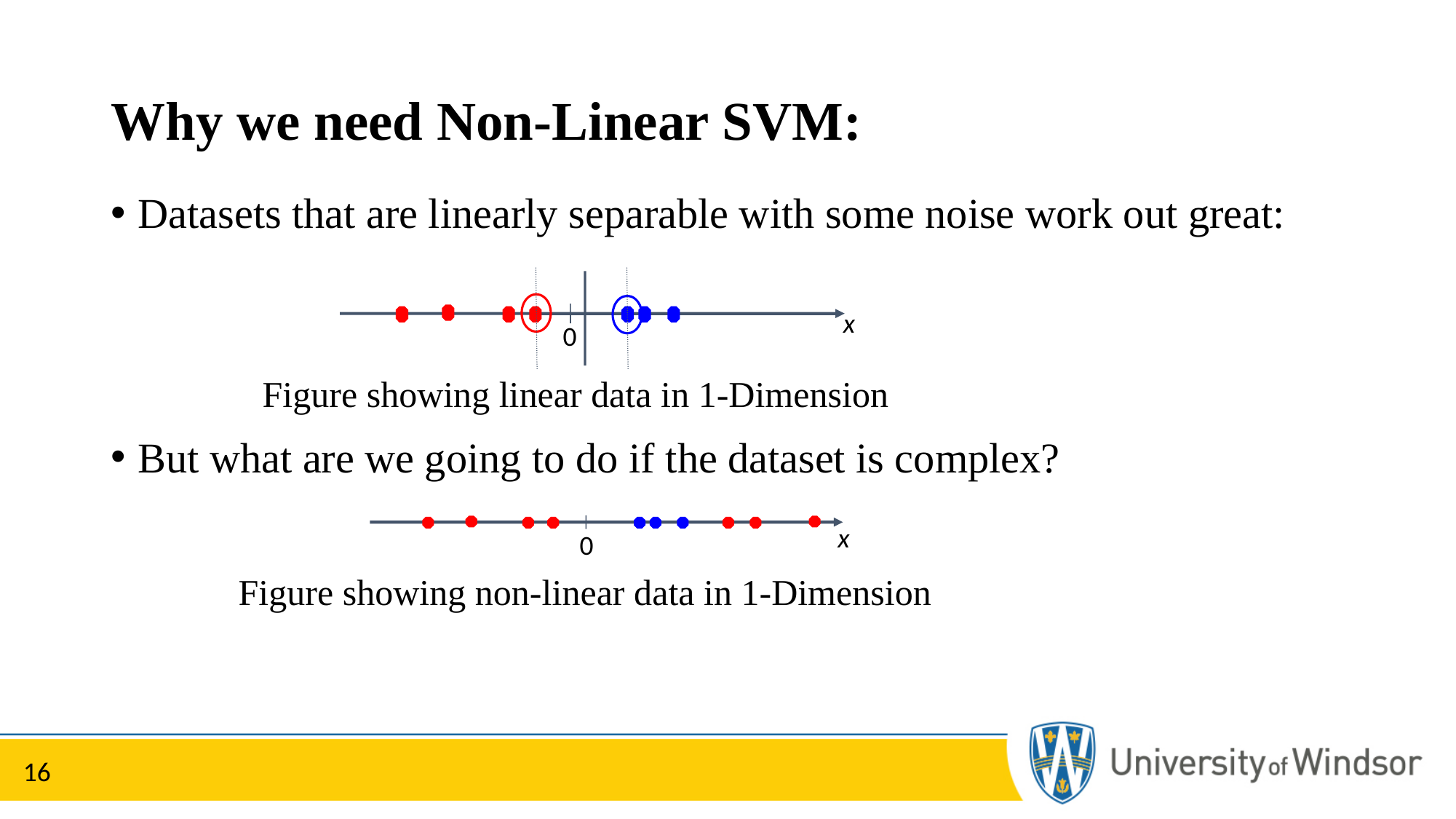

# Why we need Non-Linear SVM:
Datasets that are linearly separable with some noise work out great:

But what are we going to do if the dataset is complex?

x

0
Figure showing linear data in 1-Dimension

x

0

Figure showing non-linear data in 1-Dimension
16